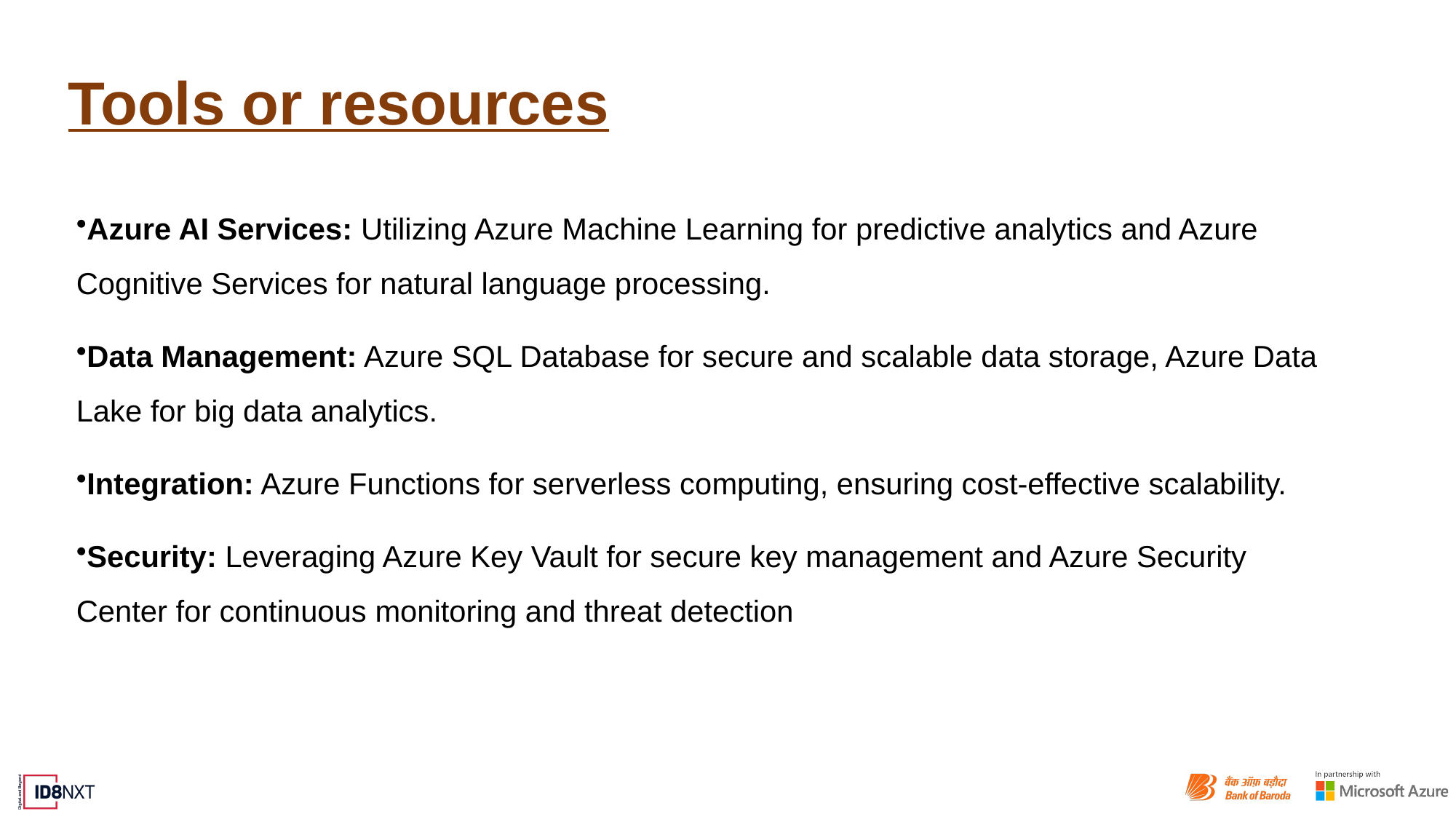

# Tools or resources
Azure AI Services: Utilizing Azure Machine Learning for predictive analytics and Azure Cognitive Services for natural language processing.
Data Management: Azure SQL Database for secure and scalable data storage, Azure Data Lake for big data analytics.
Integration: Azure Functions for serverless computing, ensuring cost-effective scalability.
Security: Leveraging Azure Key Vault for secure key management and Azure Security Center for continuous monitoring and threat detection